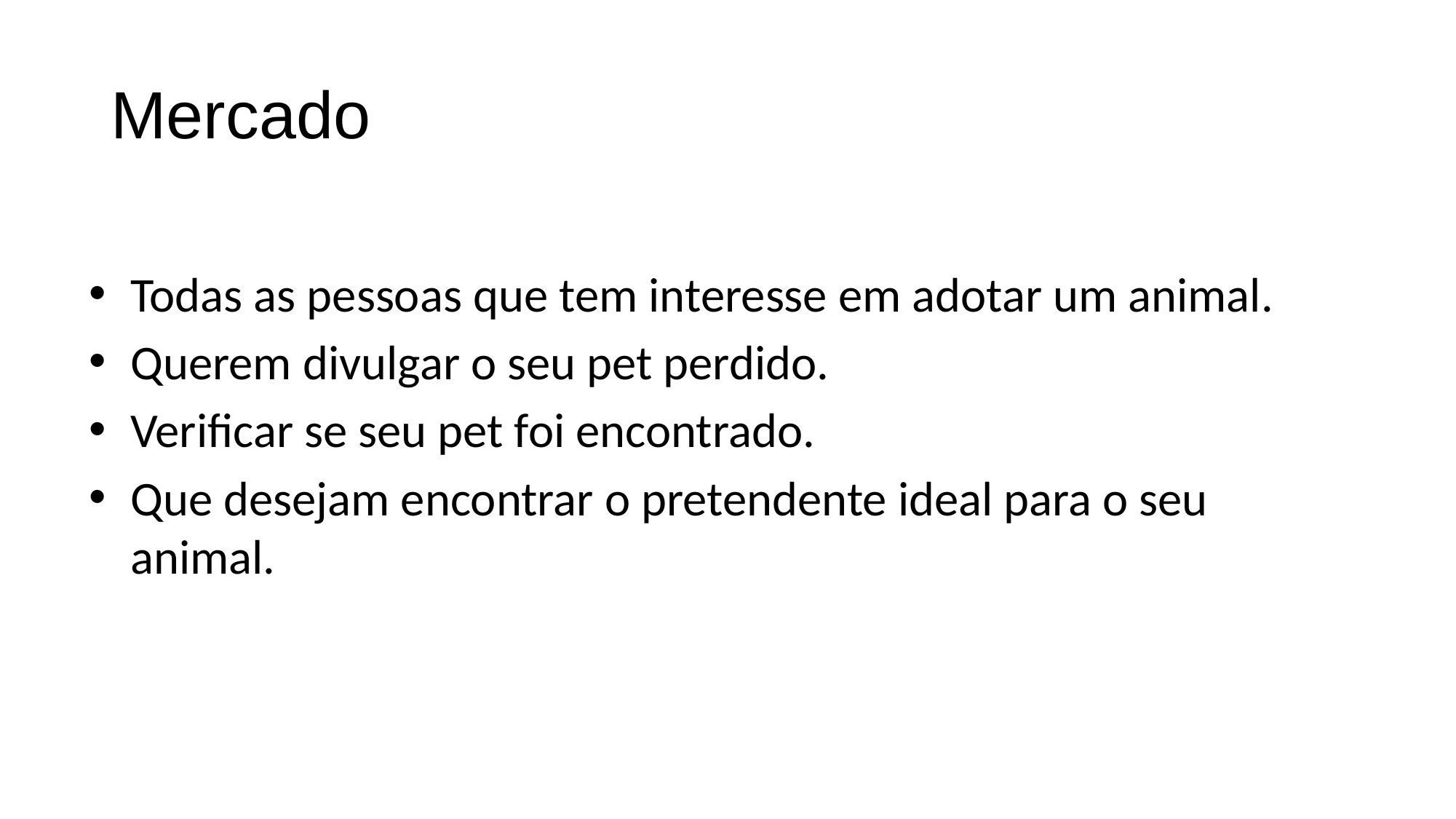

# Mercado
Todas as pessoas que tem interesse em adotar um animal.
Querem divulgar o seu pet perdido.
Verificar se seu pet foi encontrado.
Que desejam encontrar o pretendente ideal para o seu animal.